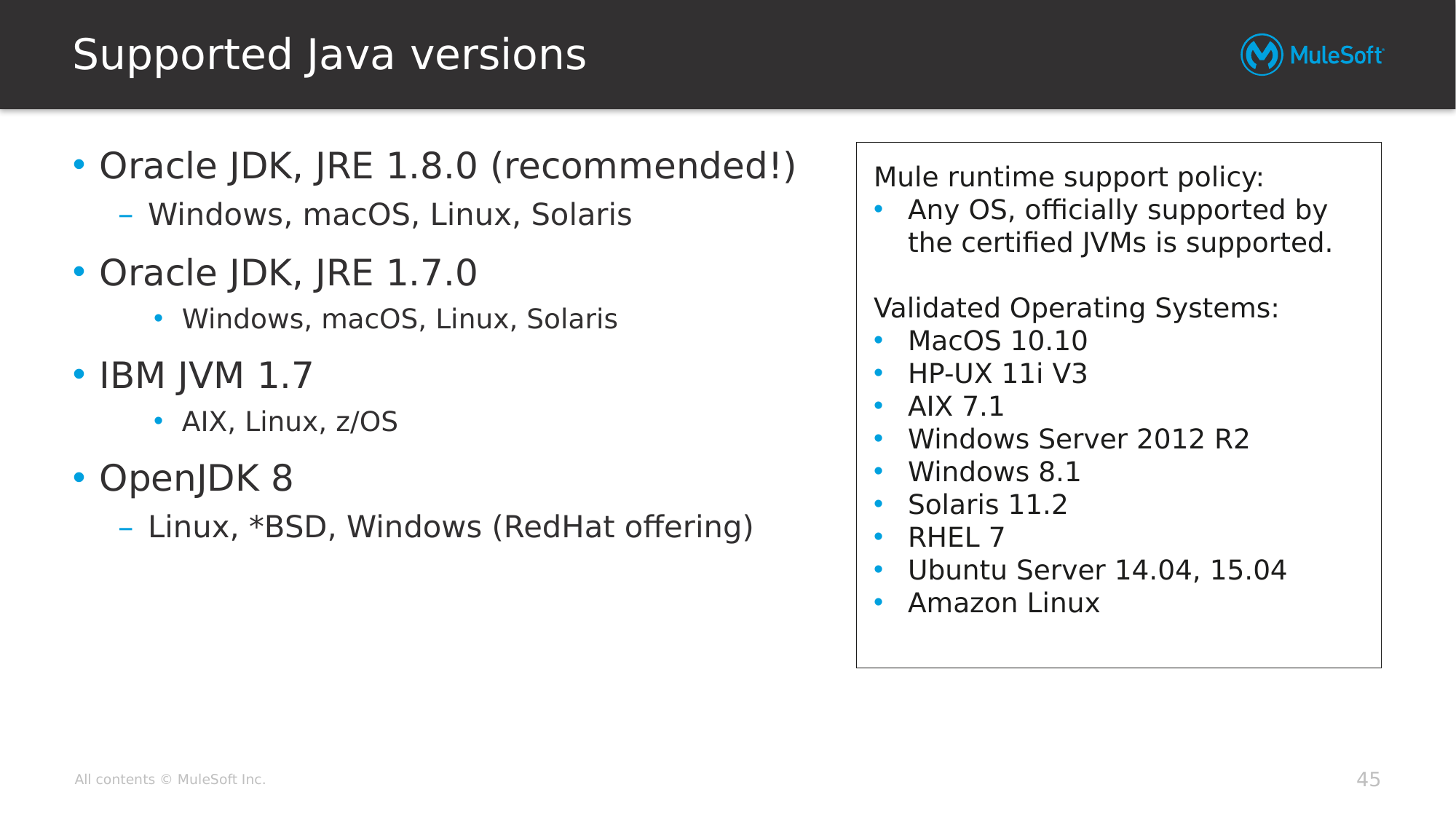

# Supported Java versions
Oracle JDK, JRE 1.8.0 (recommended!)
Windows, macOS, Linux, Solaris
Oracle JDK, JRE 1.7.0
Windows, macOS, Linux, Solaris
IBM JVM 1.7
AIX, Linux, z/OS
OpenJDK 8
Linux, *BSD, Windows (RedHat offering)
Mule runtime support policy:
Any OS, officially supported by the certified JVMs is supported.

Validated Operating Systems:
MacOS 10.10
HP-UX 11i V3
AIX 7.1
Windows Server 2012 R2
Windows 8.1
Solaris 11.2
RHEL 7
Ubuntu Server 14.04, 15.04
Amazon Linux

45